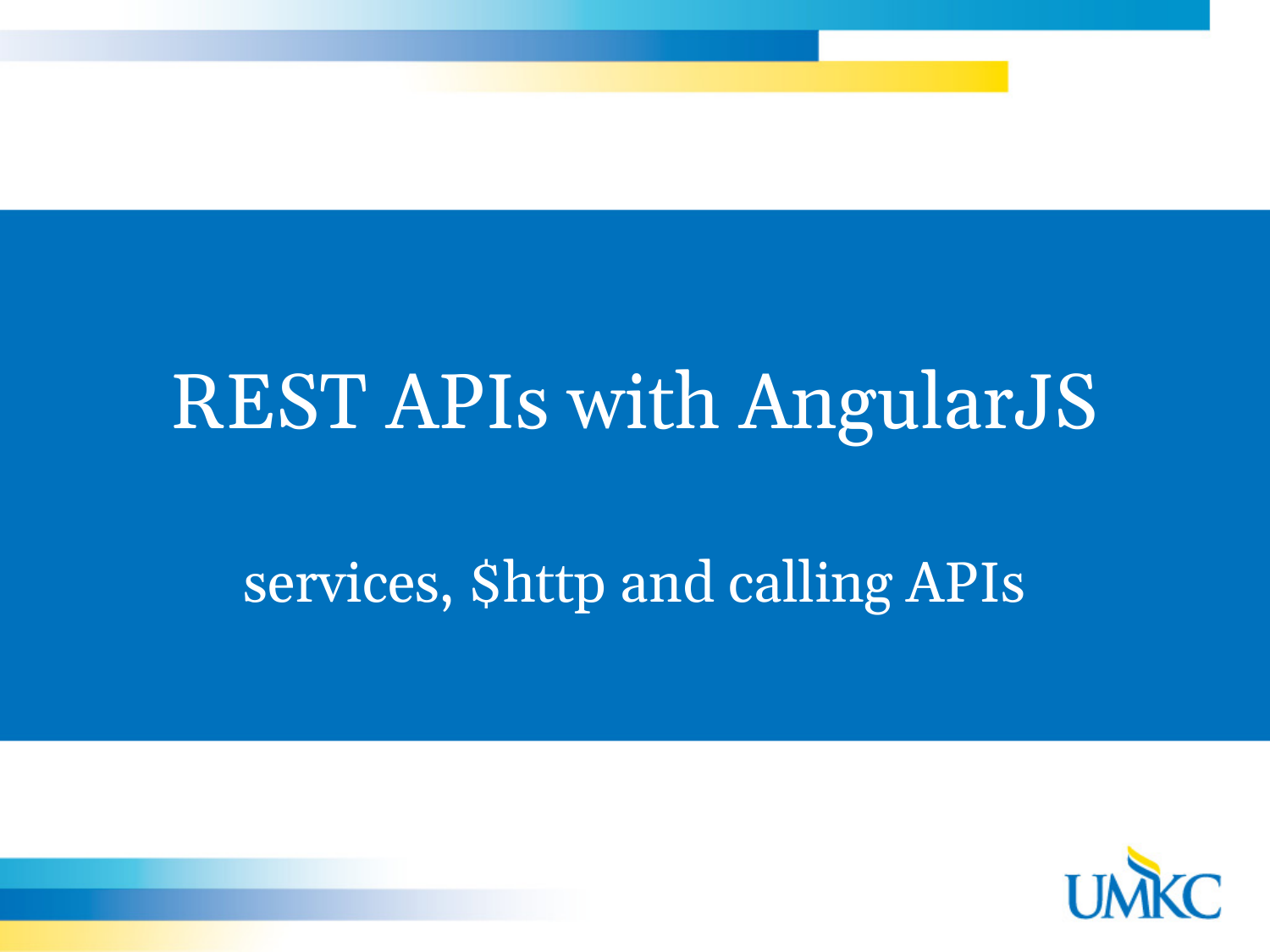

# REST APIs with AngularJS
services, $http and calling APIs